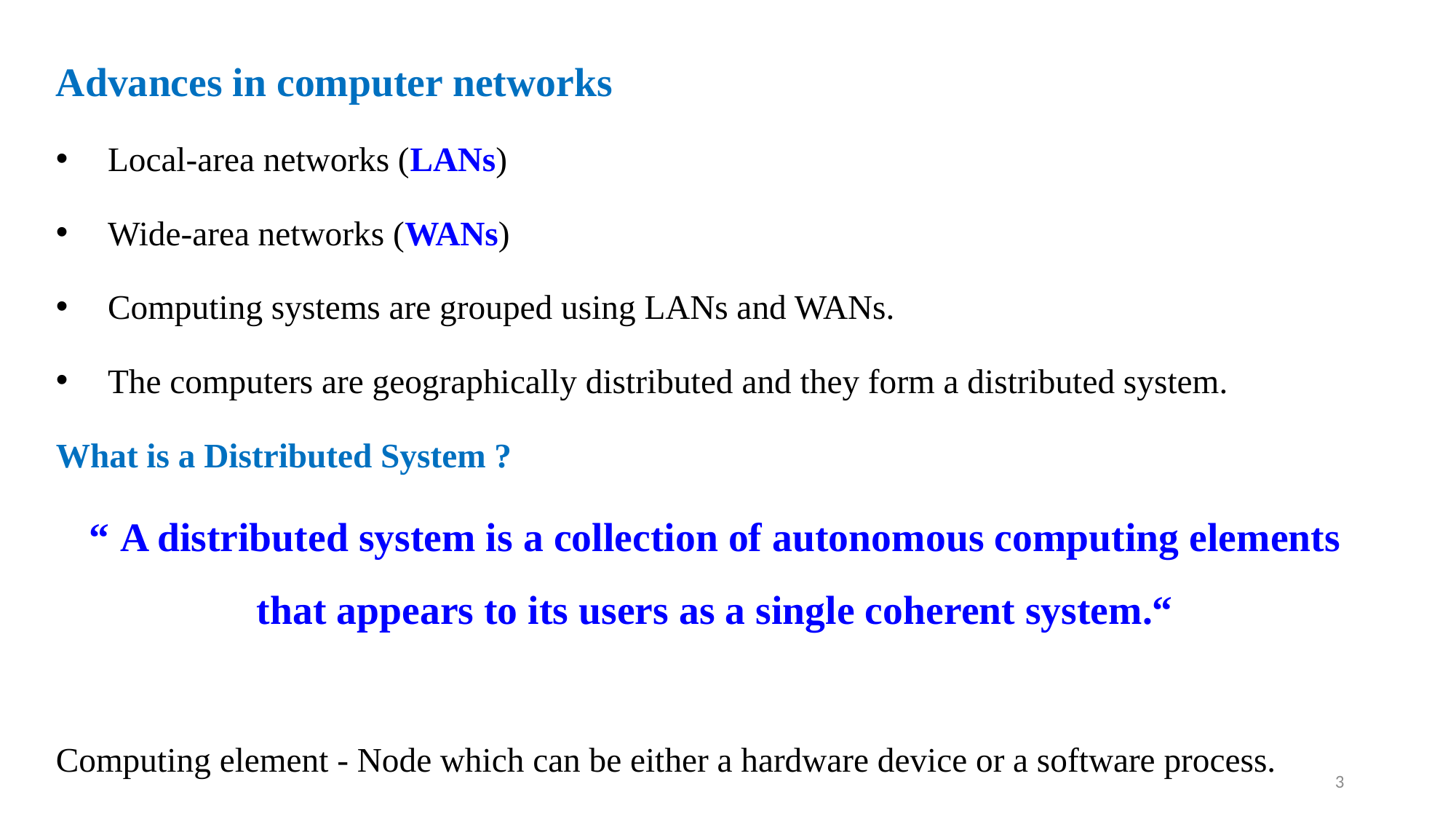

Advances in computer networks
Local-area networks (LANs)
Wide-area networks (WANs)
Computing systems are grouped using LANs and WANs.
The computers are geographically distributed and they form a distributed system.
What is a Distributed System ?
“ A distributed system is a collection of autonomous computing elements that appears to its users as a single coherent system.“
Computing element - Node which can be either a hardware device or a software process.
3